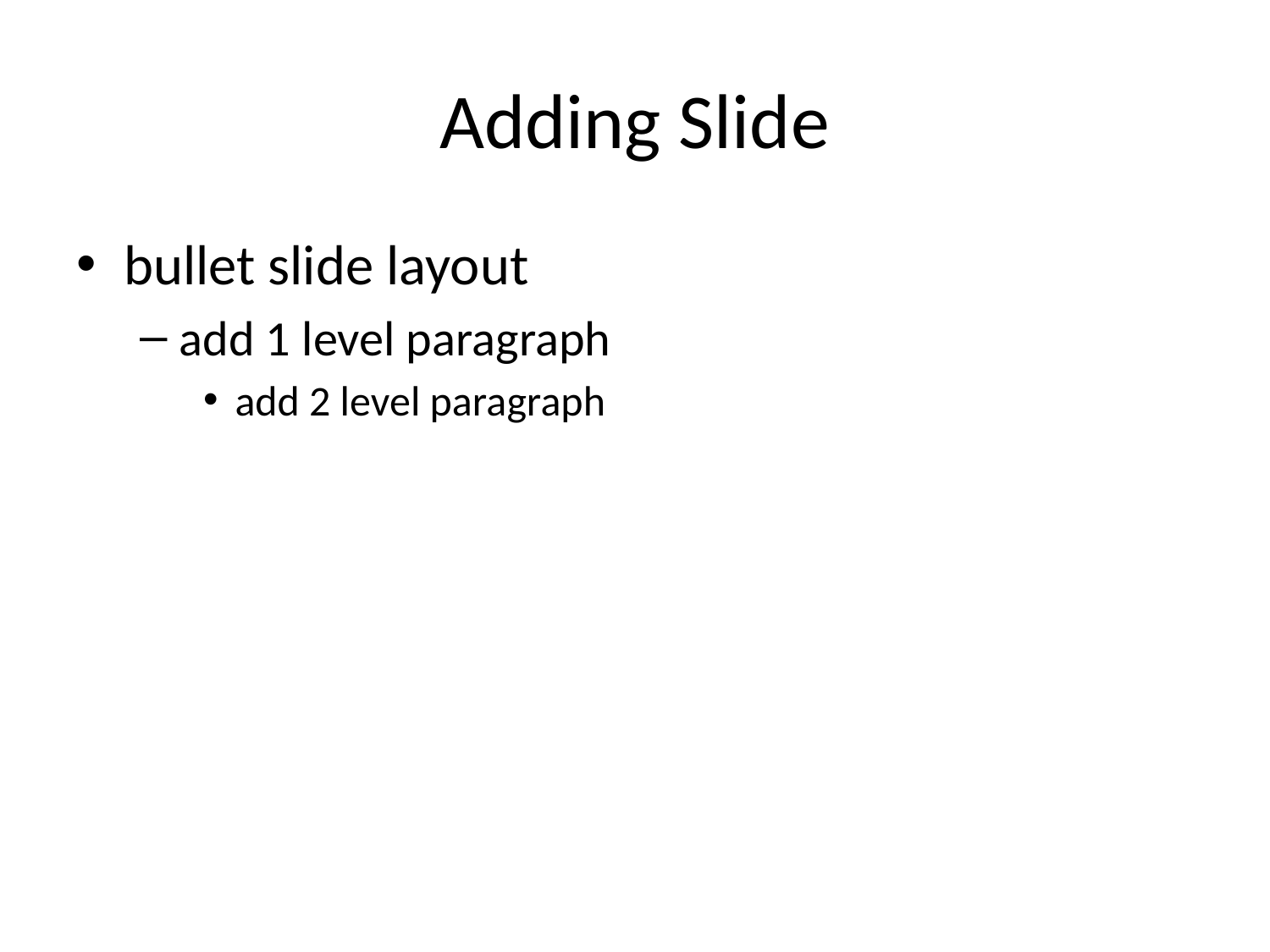

# Adding Slide
bullet slide layout
add 1 level paragraph
add 2 level paragraph